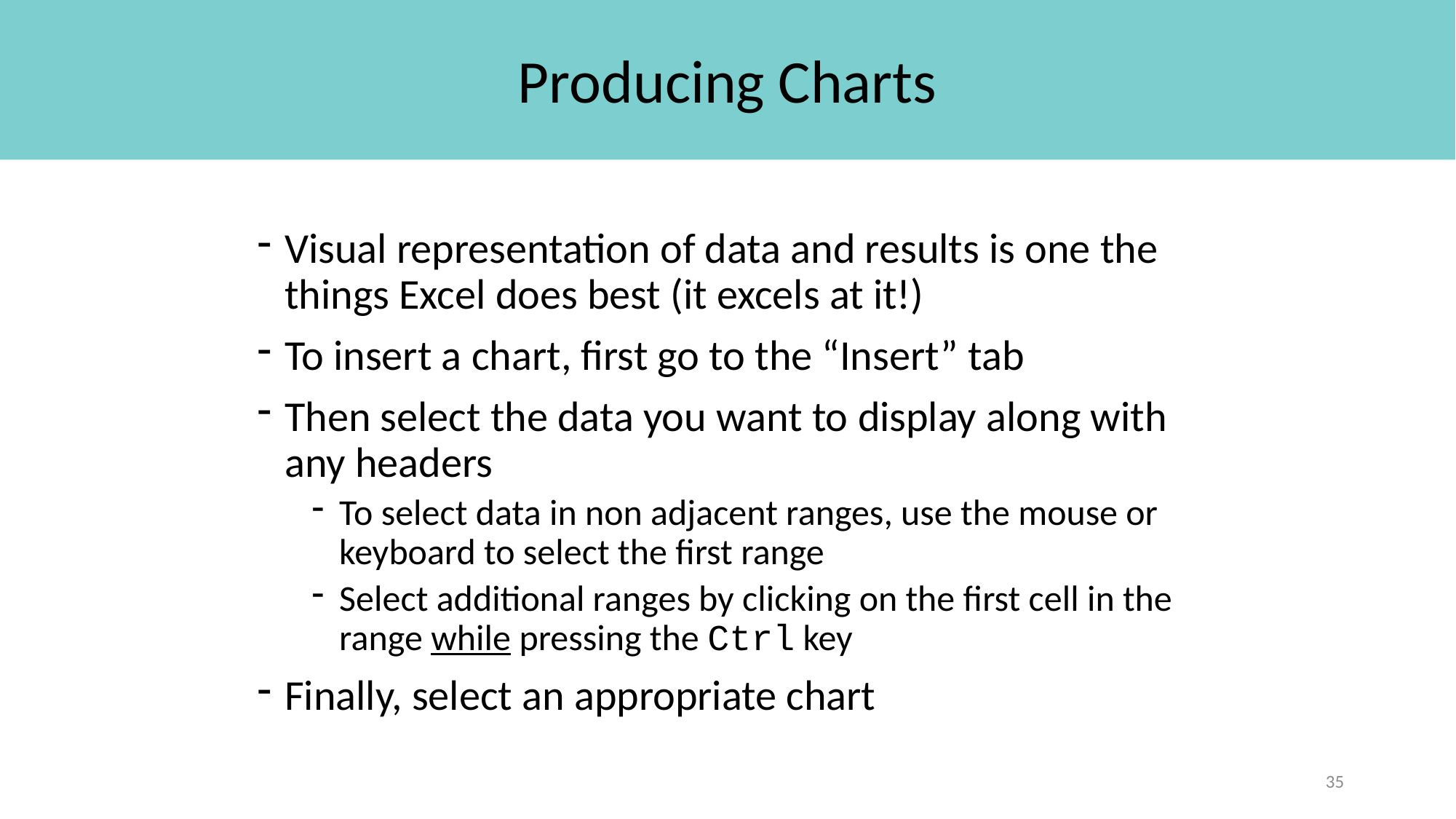

Producing Charts
Visual representation of data and results is one the things Excel does best (it excels at it!)
To insert a chart, first go to the “Insert” tab
Then select the data you want to display along with any headers
To select data in non adjacent ranges, use the mouse or keyboard to select the first range
Select additional ranges by clicking on the first cell in the range while pressing the Ctrl key
Finally, select an appropriate chart

35